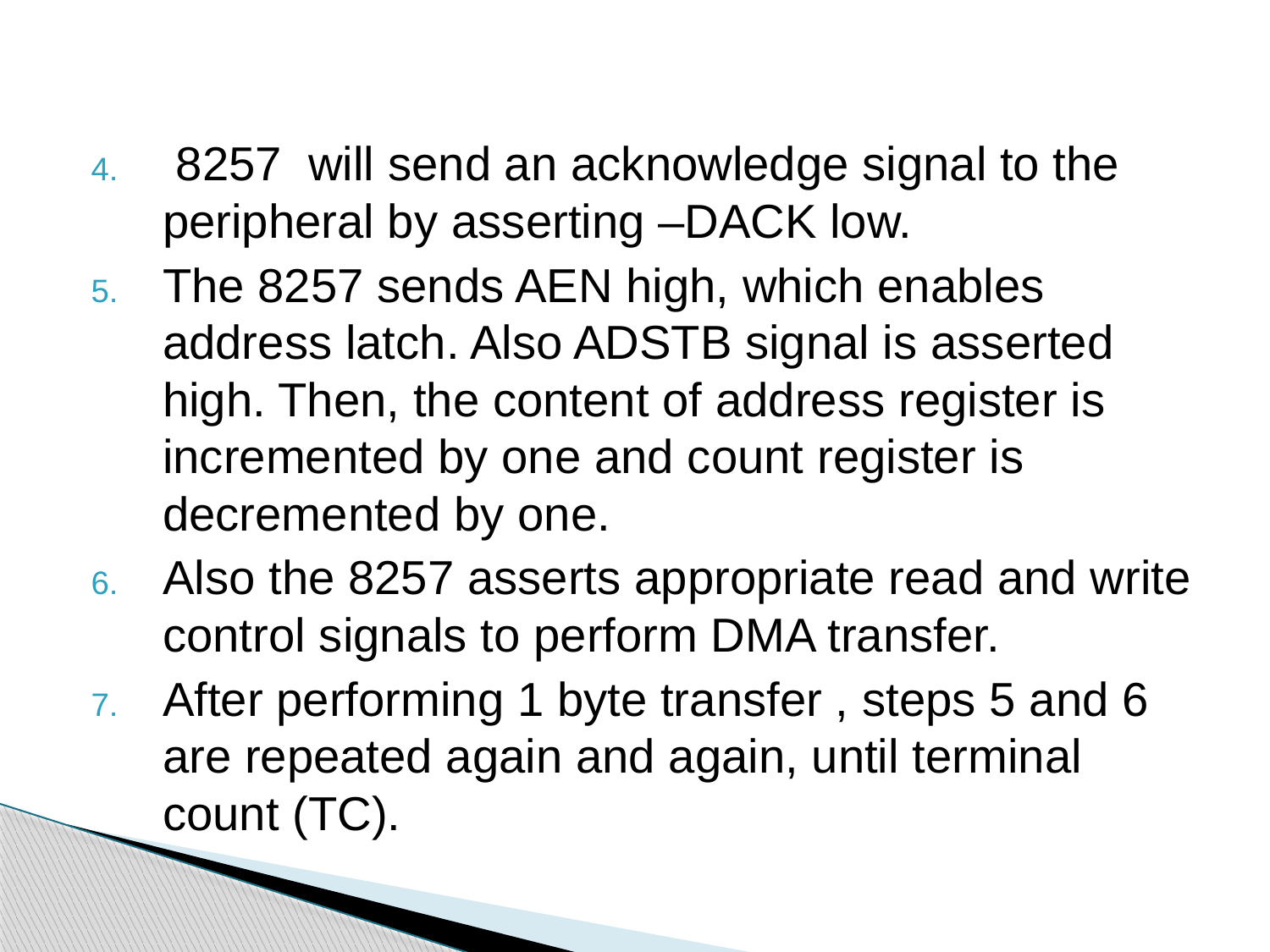

#
 8257  will send an acknowledge signal to the peripheral by asserting –DACK low.
The 8257 sends AEN high, which enables address latch. Also ADSTB signal is asserted high. Then, the content of address register is incremented by one and count register is decremented by one.
Also the 8257 asserts appropriate read and write control signals to perform DMA transfer.
After performing 1 byte transfer , steps 5 and 6 are repeated again and again, until terminal count (TC).